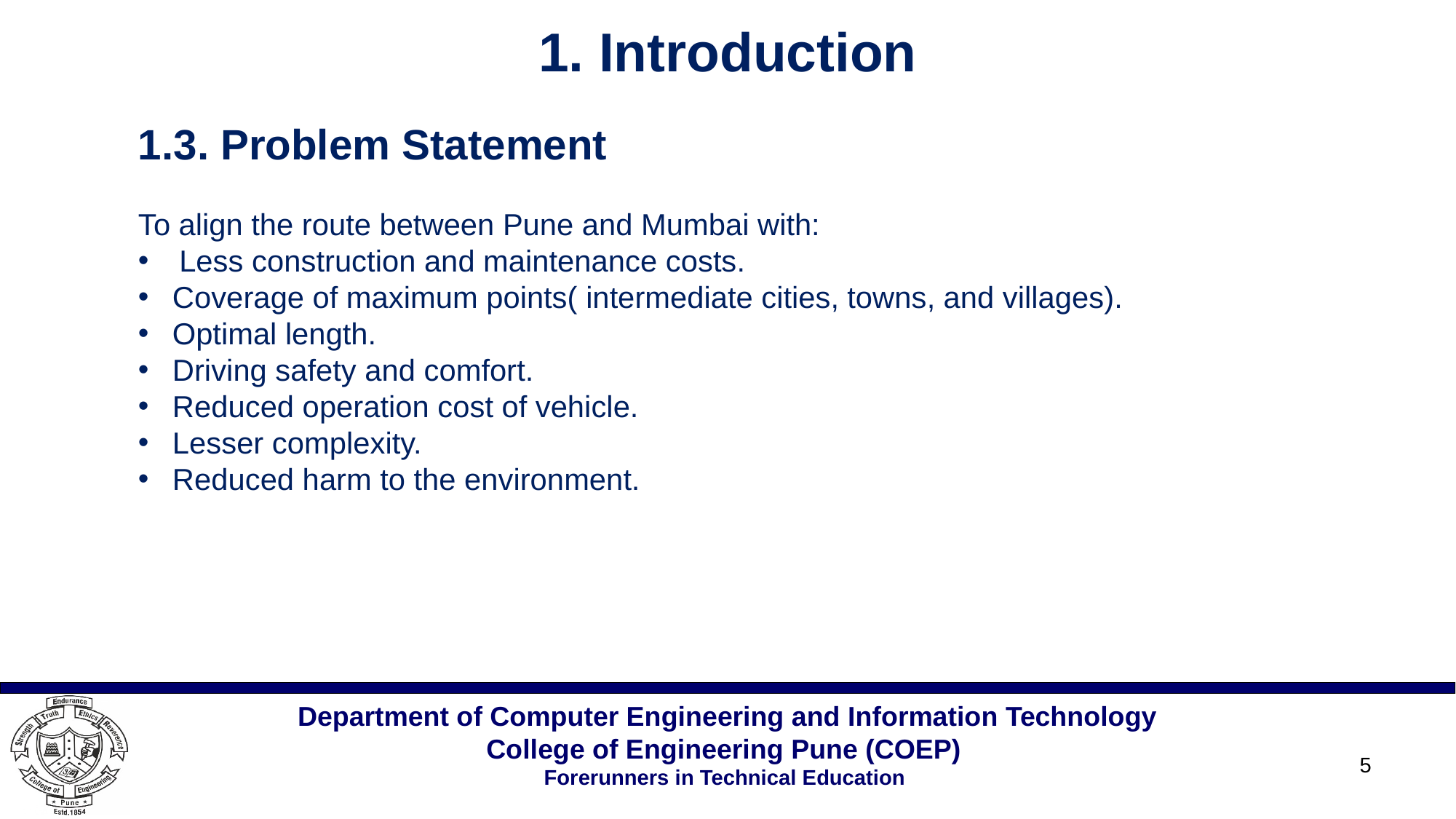

1. Introduction
1.3. Problem Statement

To align the route between Pune and Mumbai with:
Less construction and maintenance costs.
Coverage of maximum points( intermediate cities, towns, and villages).
Optimal length.
Driving safety and comfort.
Reduced operation cost of vehicle.
Lesser complexity.
Reduced harm to the environment.

5